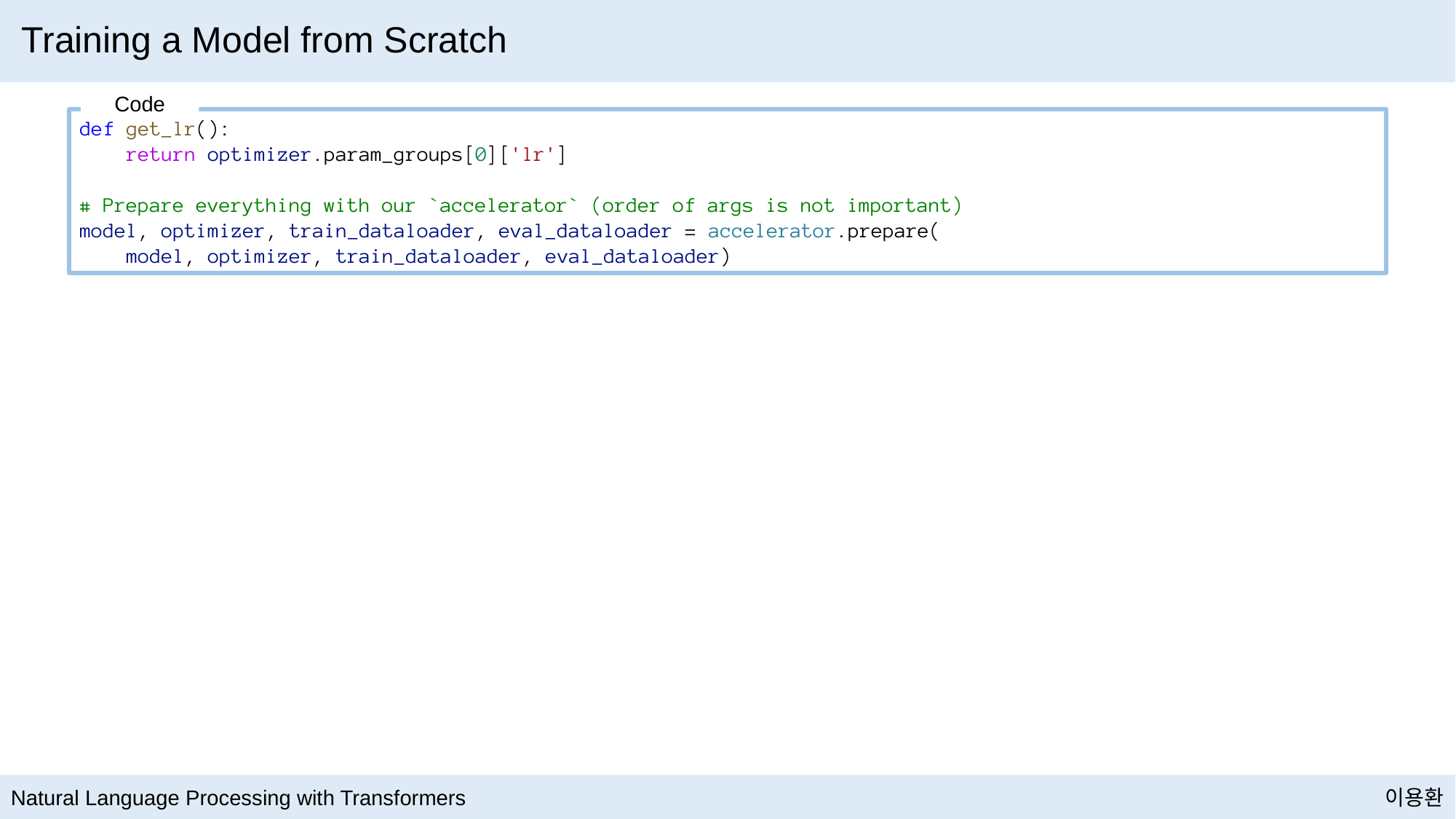

# Training a Model from Scratch
Code
def get_lr():
    return optimizer.param_groups[0]['lr']
# Prepare everything with our `accelerator` (order of args is not important)
model, optimizer, train_dataloader, eval_dataloader = accelerator.prepare(
    model, optimizer, train_dataloader, eval_dataloader)